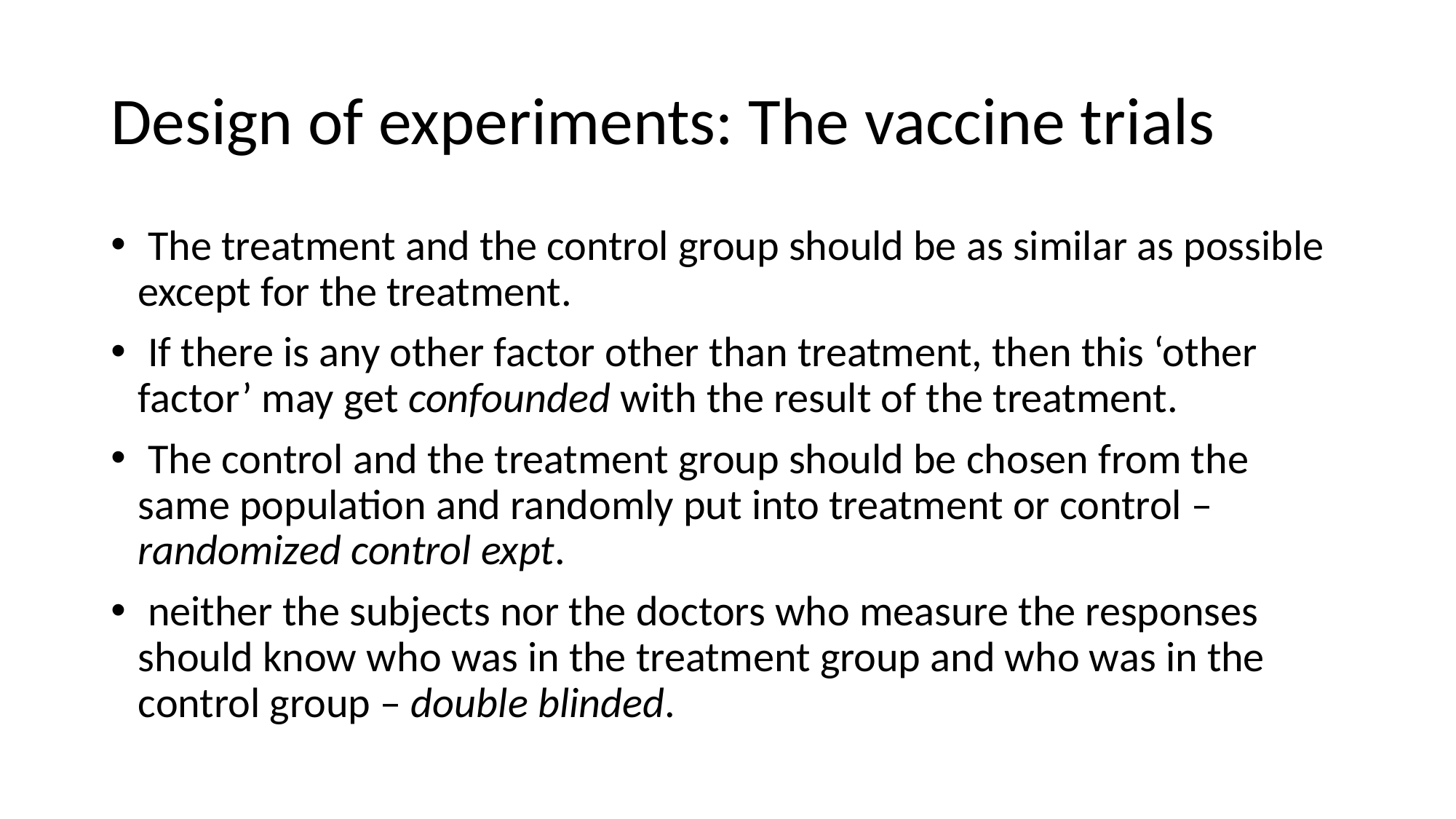

# Design of experiments: The vaccine trials
 The treatment and the control group should be as similar as possible except for the treatment.
 If there is any other factor other than treatment, then this ‘other factor’ may get confounded with the result of the treatment.
 The control and the treatment group should be chosen from the same population and randomly put into treatment or control – randomized control expt.
 neither the subjects nor the doctors who measure the responses should know who was in the treatment group and who was in the control group – double blinded.